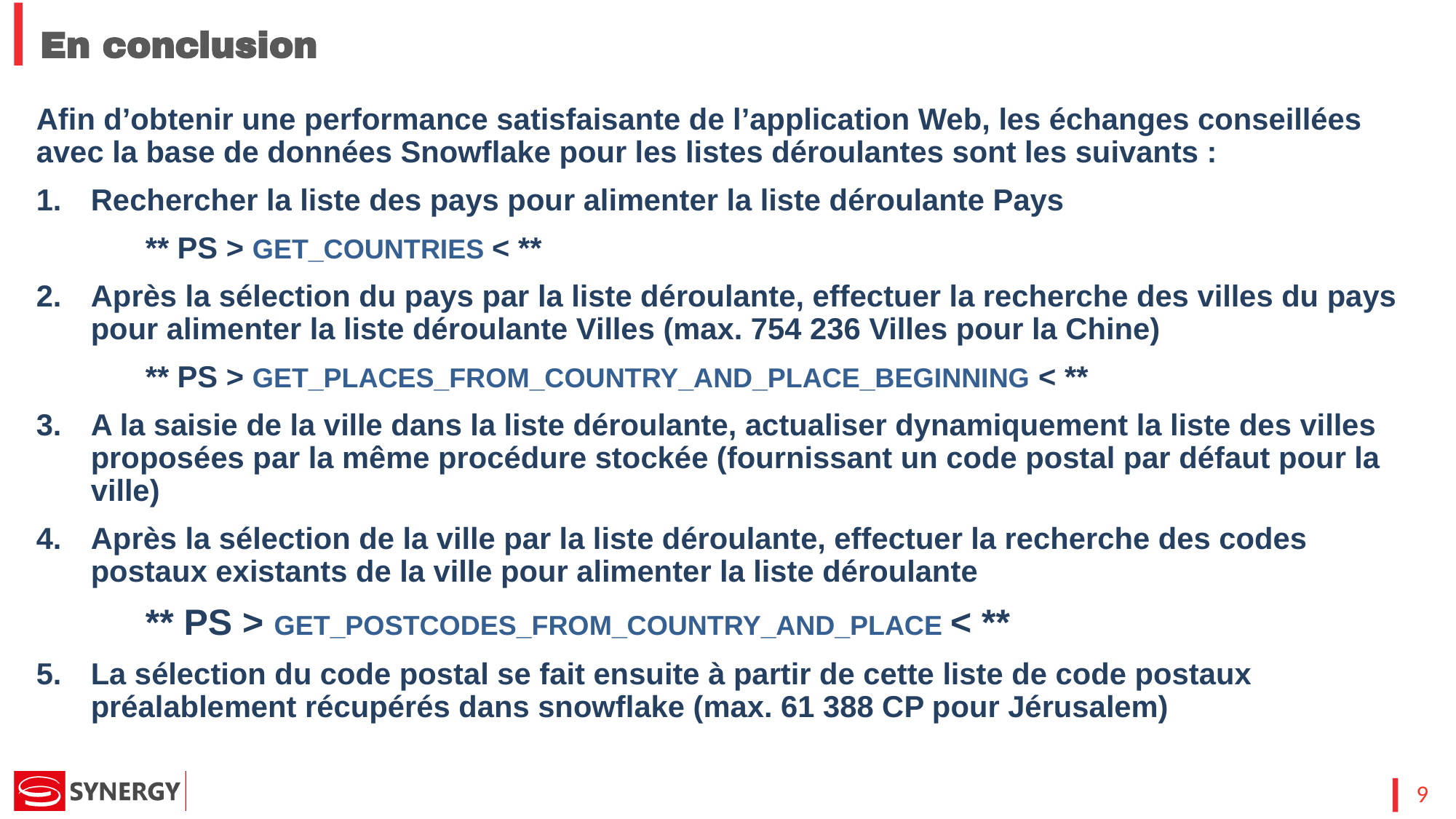

En conclusion

Afin d’obtenir une performance satisfaisante de l’application Web, les échanges conseillées avec la base de données Snowflake pour les listes déroulantes sont les suivants :
Rechercher la liste des pays pour alimenter la liste déroulante Pays
	** PS > GET_COUNTRIES < **
Après la sélection du pays par la liste déroulante, effectuer la recherche des villes du pays pour alimenter la liste déroulante Villes (max. 754 236 Villes pour la Chine)
	** PS > GET_PLACES_FROM_COUNTRY_AND_PLACE_BEGINNING < **
A la saisie de la ville dans la liste déroulante, actualiser dynamiquement la liste des villes proposées par la même procédure stockée (fournissant un code postal par défaut pour la ville)
Après la sélection de la ville par la liste déroulante, effectuer la recherche des codes postaux existants de la ville pour alimenter la liste déroulante
	** PS > GET_POSTCODES_FROM_COUNTRY_AND_PLACE < **
La sélection du code postal se fait ensuite à partir de cette liste de code postaux préalablement récupérés dans snowflake (max. 61 388 CP pour Jérusalem)